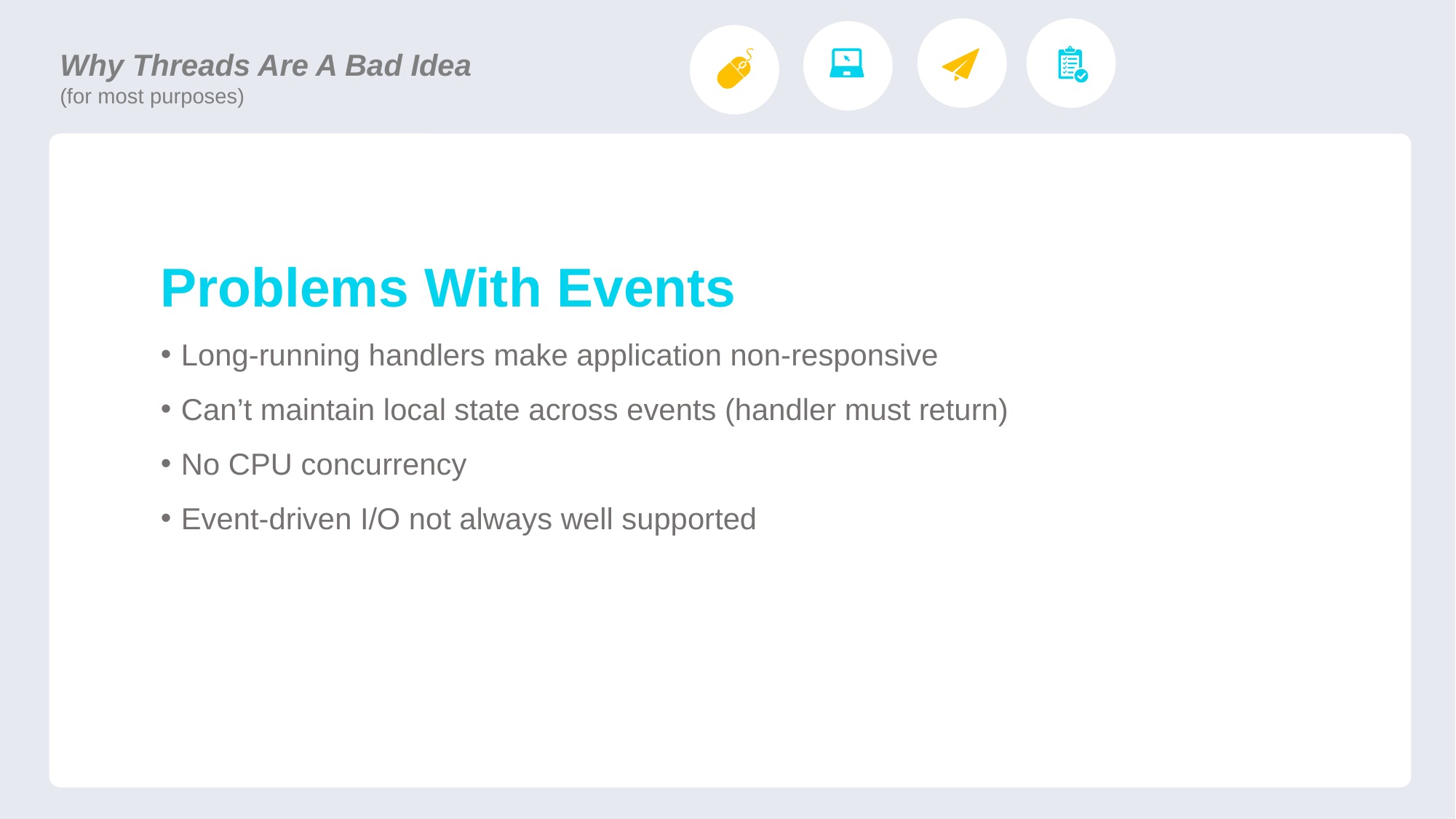

Why Threads Are A Bad Idea
(for most purposes)

Problems With Events
Long-running handlers make application non-responsive
Can’t maintain local state across events (handler must return)
No CPU concurrency
Event-driven I/O not always well supported